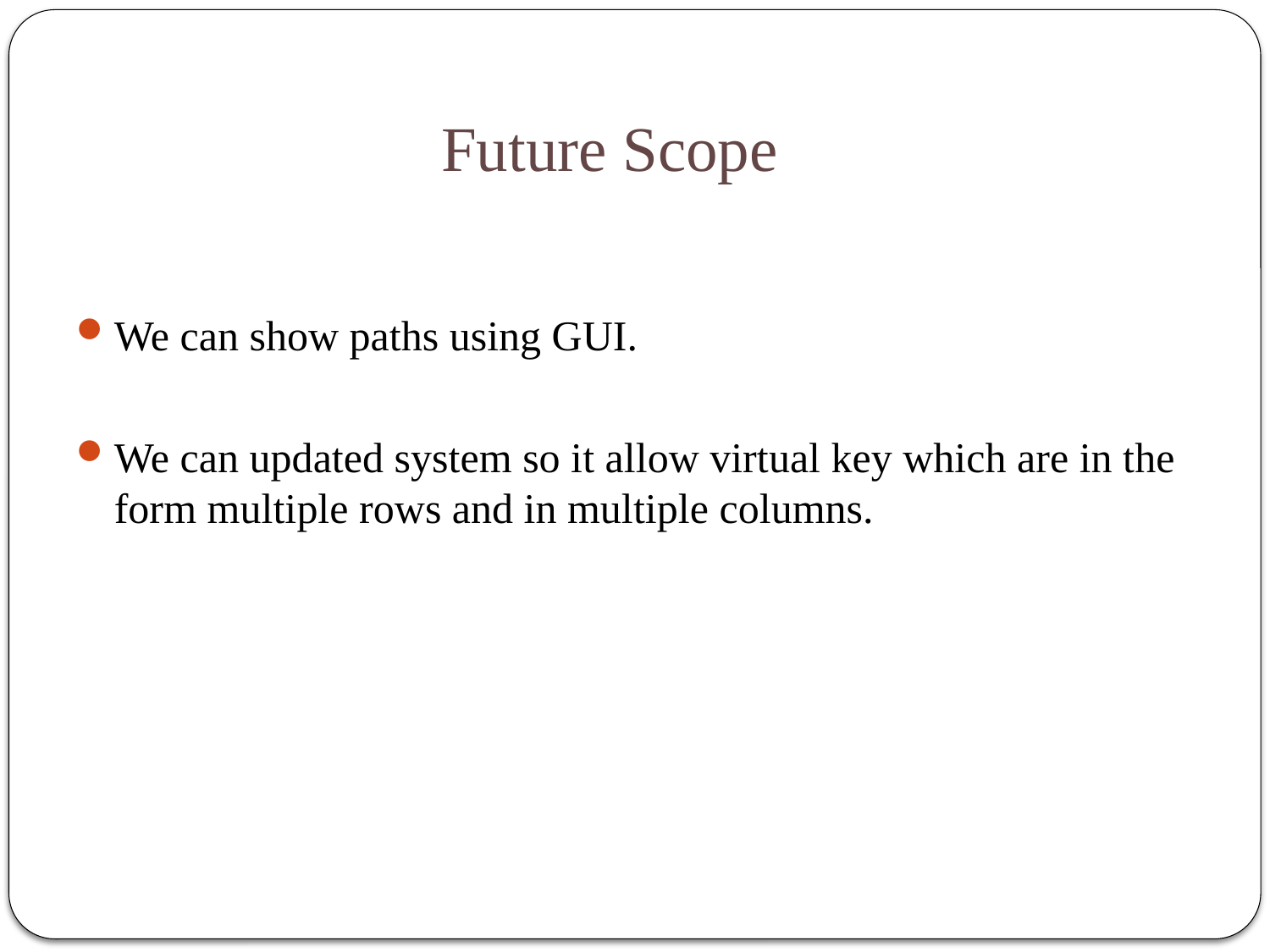

# Future Scope
We can show paths using GUI.

We can updated system so it allow virtual key which are in the form multiple rows and in multiple columns.